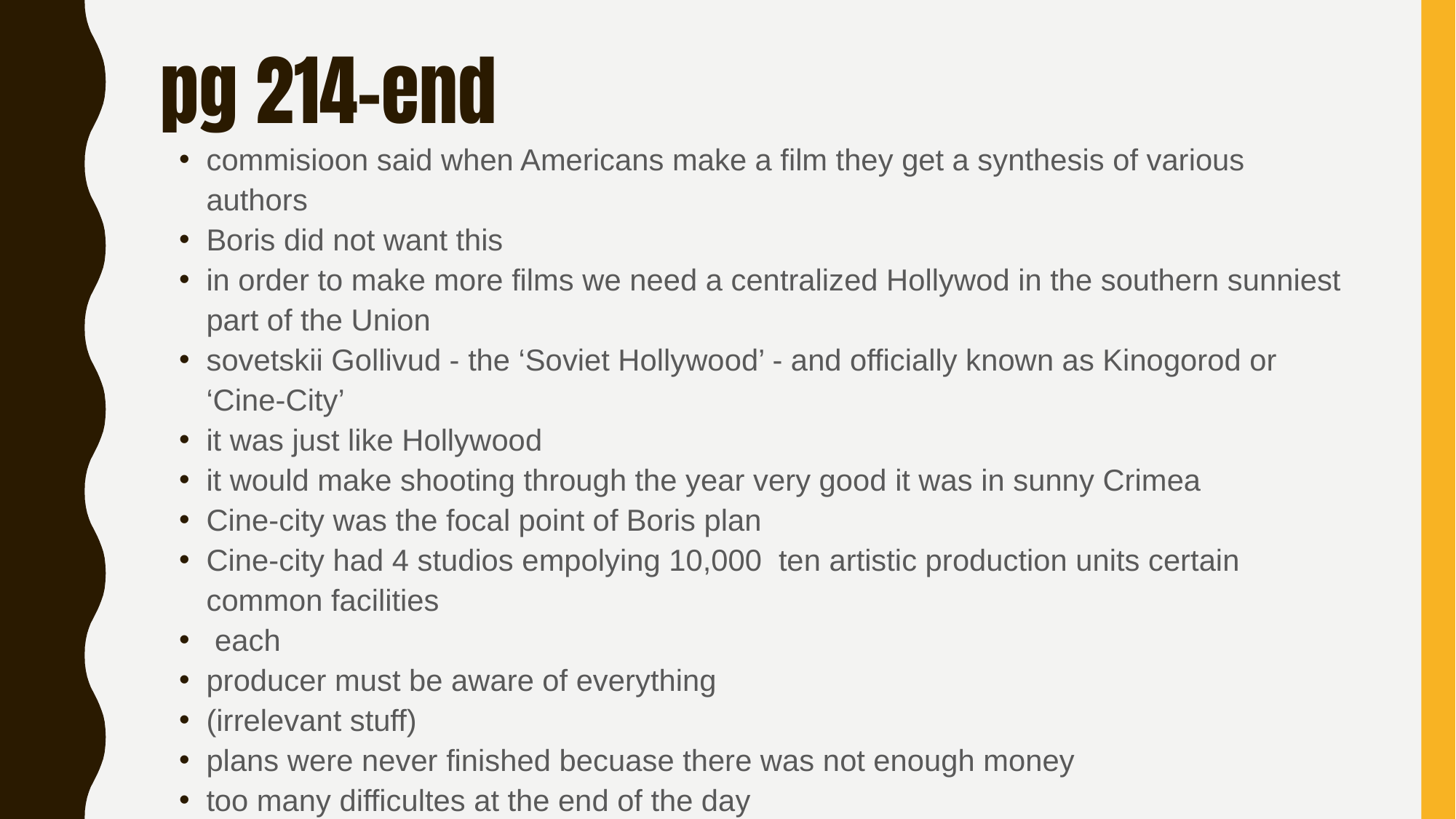

# pg 214-end
commisioon said when Americans make a film they get a synthesis of various authors
Boris did not want this
in order to make more films we need a centralized Hollywod in the southern sunniest part of the Union
sovetskii Gollivud - the ‘Soviet Hollywood’ - and officially known as Kinogorod or ‘Cine-City’
it was just like Hollywood
it would make shooting through the year very good it was in sunny Crimea
Cine-city was the focal point of Boris plan
Cine-city had 4 studios empolying 10,000  ten artistic production units certain common facilities
 each
producer must be aware of everything
(irrelevant stuff)
plans were never finished becuase there was not enough money
too many difficultes at the end of the day
Boris complained the filmakers would not coop but stalin sssssaid there only filmakers, he ended up getting arrested
He was eventually replaced by Ivan Bolshakov
Boris work laid foundation for Soviet cinema